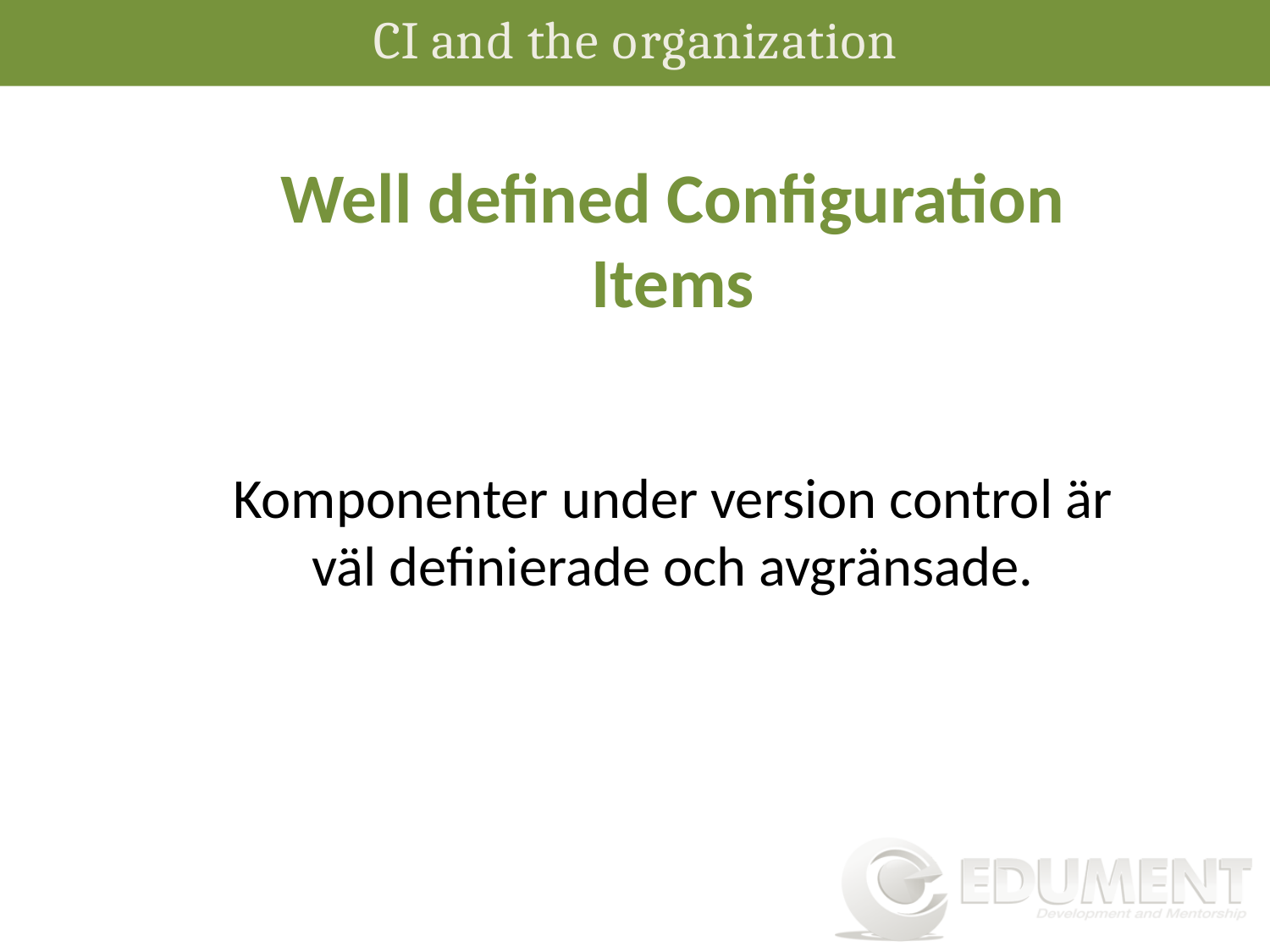

CI and the organization
Well defined Configuration Items

Komponenter under version control är väl definierade och avgränsade.